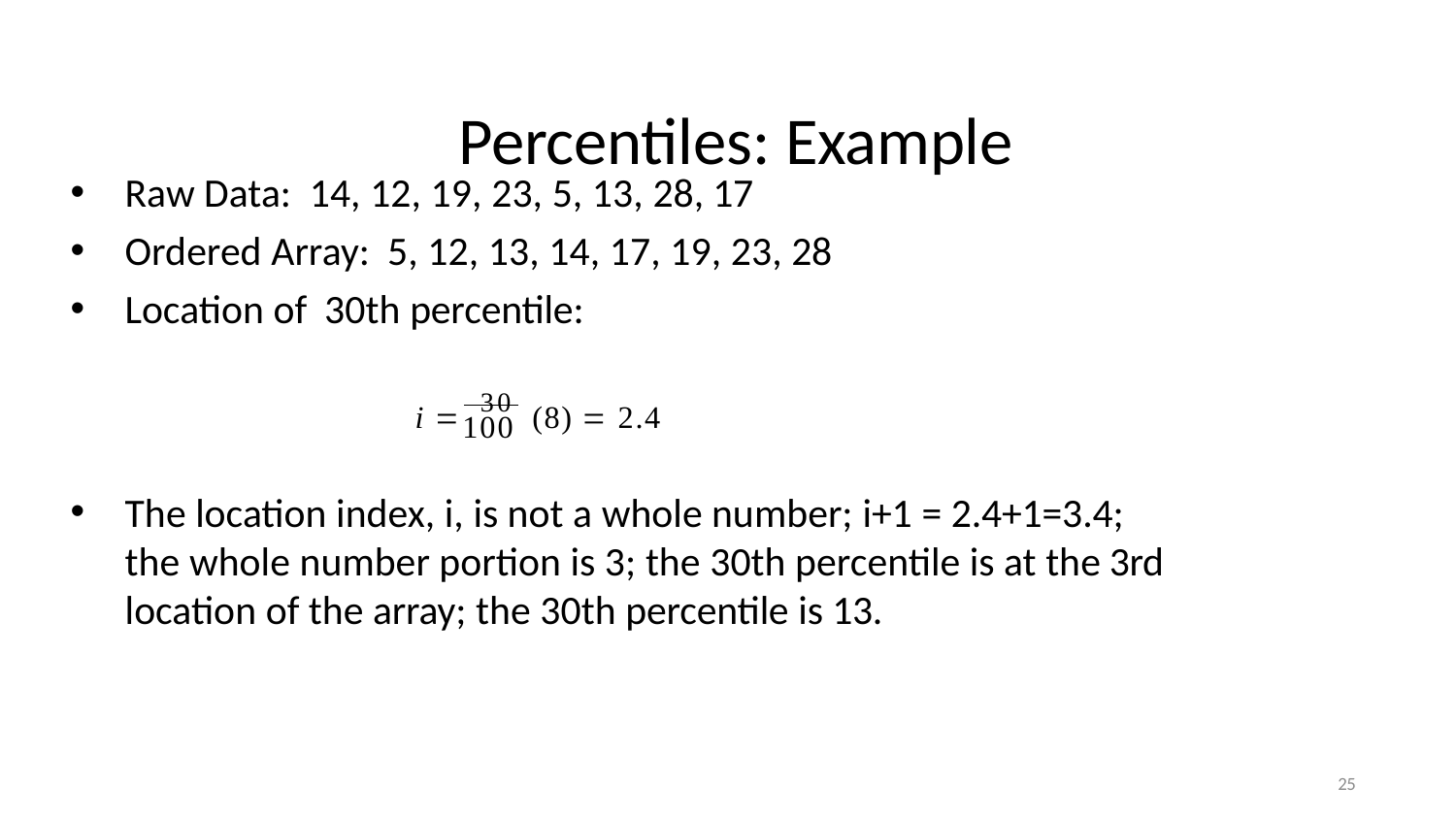

# Percentiles: Example
Raw Data: 14, 12, 19, 23, 5, 13, 28, 17
Ordered Array: 5, 12, 13, 14, 17, 19, 23, 28
Location of 30th percentile:

i =  30 (8) = 2.4
100

The location index, i, is not a whole number; i+1 = 2.4+1=3.4; the whole number portion is 3; the 30th percentile is at the 3rd location of the array; the 30th percentile is 13.
25